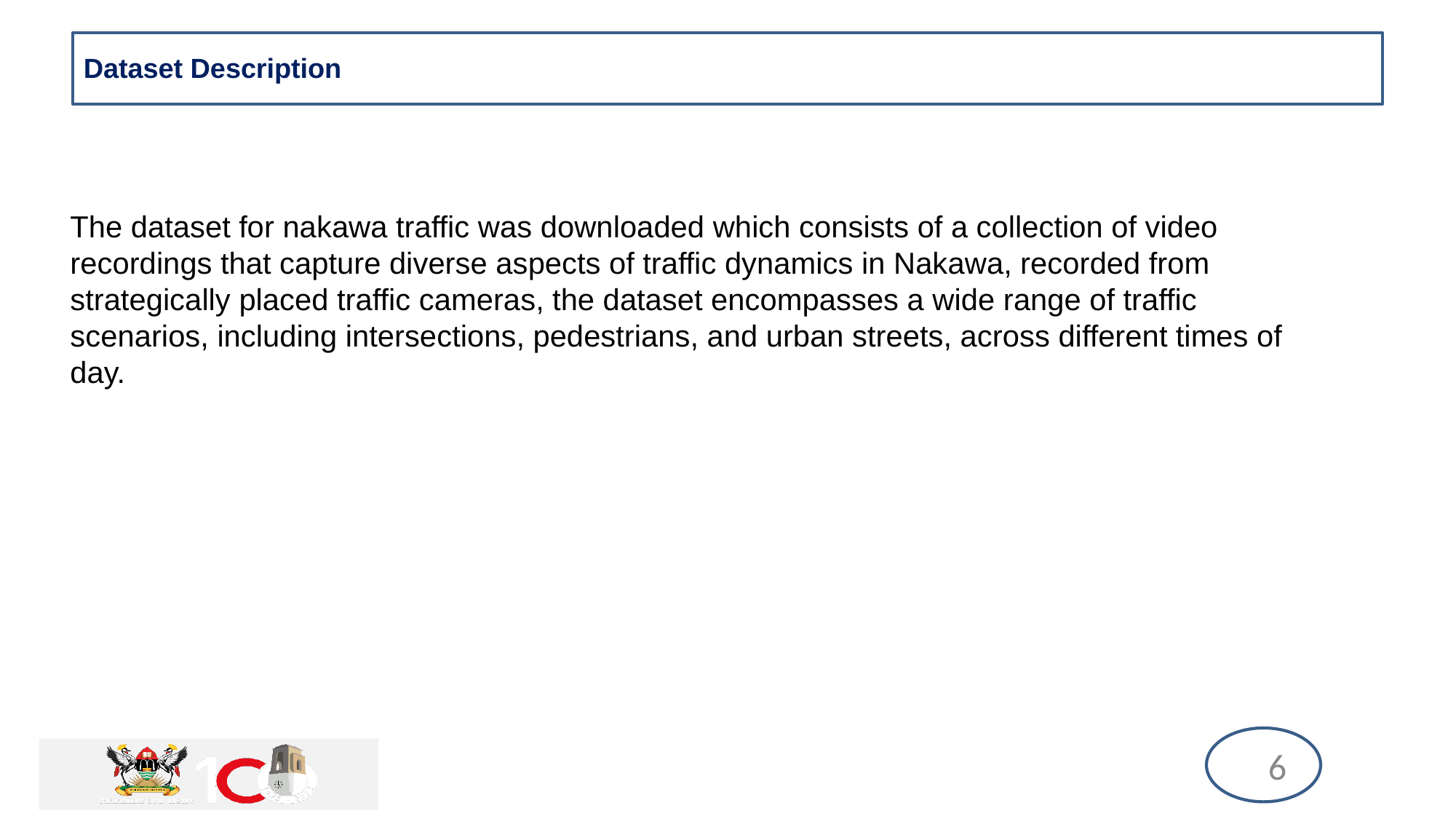

# Dataset Description
The dataset for nakawa traffic was downloaded which consists of a collection of video recordings that capture diverse aspects of traffic dynamics in Nakawa, recorded from strategically placed traffic cameras, the dataset encompasses a wide range of traffic scenarios, including intersections, pedestrians, and urban streets, across different times of day.